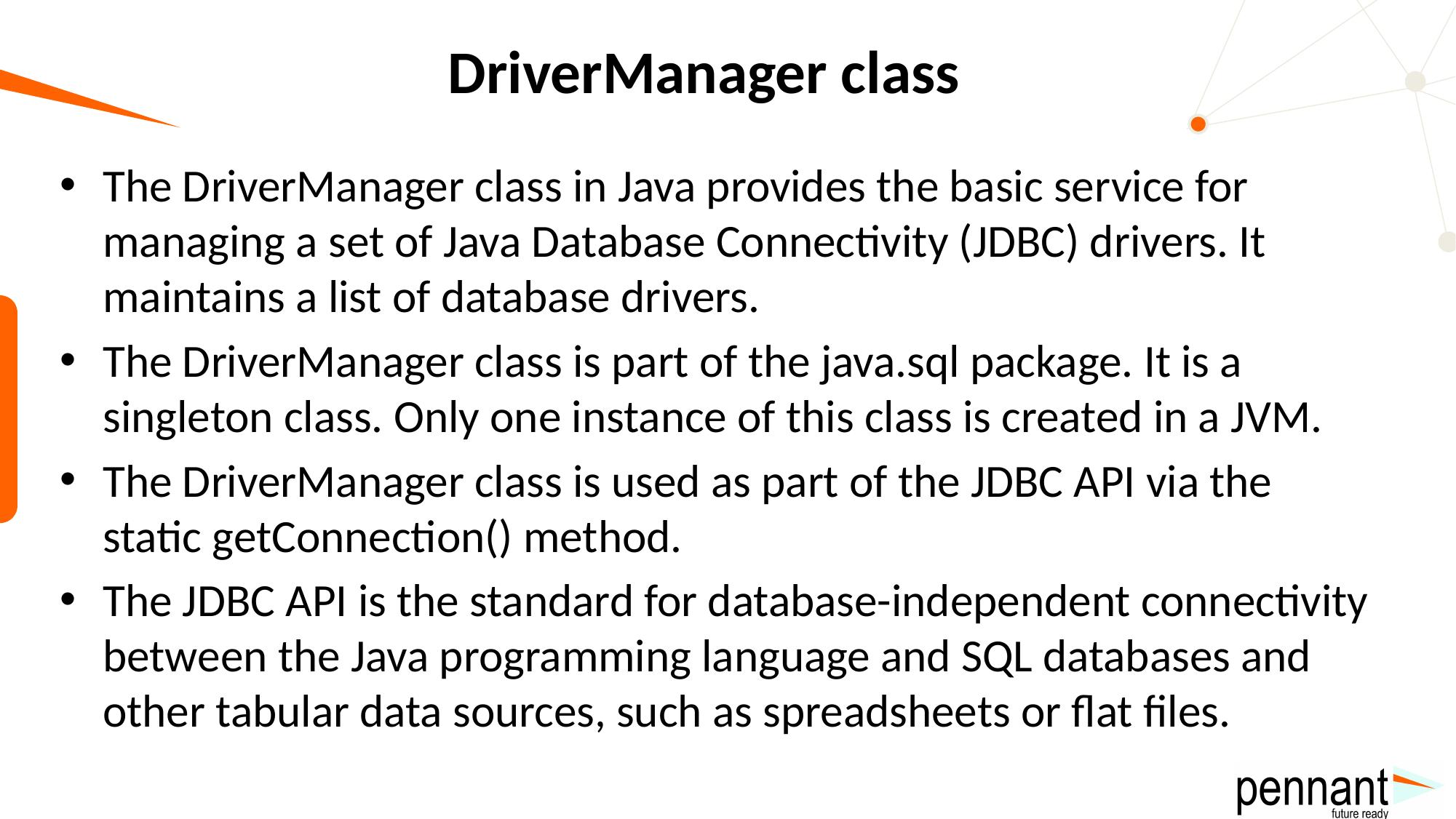

# DriverManager class
The DriverManager class in Java provides the basic service for managing a set of Java Database Connectivity (JDBC) drivers. It maintains a list of database drivers.
The DriverManager class is part of the java.sql package. It is a singleton class. Only one instance of this class is created in a JVM.
The DriverManager class is used as part of the JDBC API via the static getConnection() method.
The JDBC API is the standard for database-independent connectivity between the Java programming language and SQL databases and other tabular data sources, such as spreadsheets or flat files.